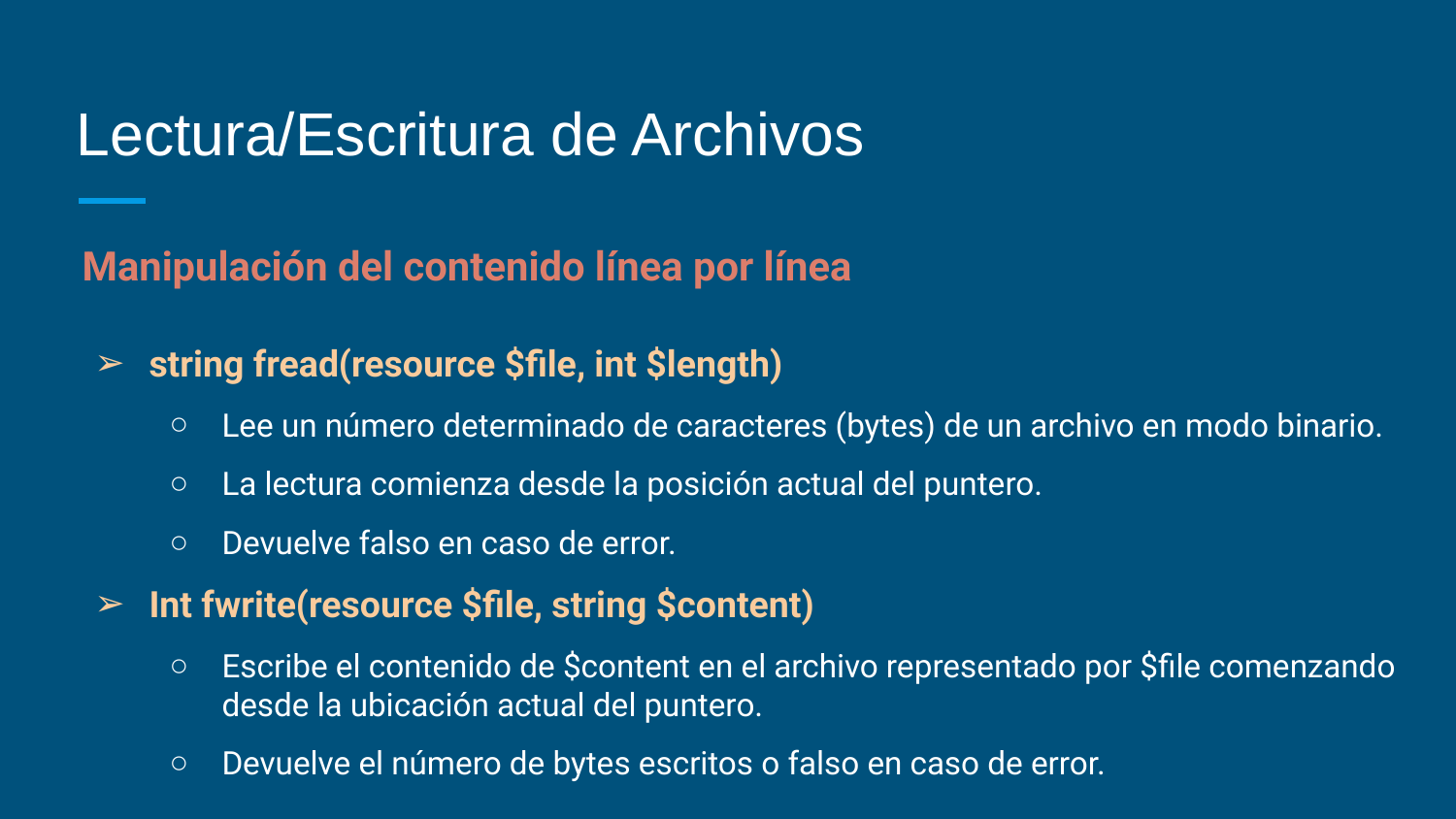

# Lectura/Escritura de Archivos
Manipulación del contenido línea por línea
string fread(resource $file, int $length)
Lee un número determinado de caracteres (bytes) de un archivo en modo binario.
La lectura comienza desde la posición actual del puntero.
Devuelve falso en caso de error.
Int fwrite(resource $file, string $content)
Escribe el contenido de $content en el archivo representado por $file comenzando desde la ubicación actual del puntero.
Devuelve el número de bytes escritos o falso en caso de error.